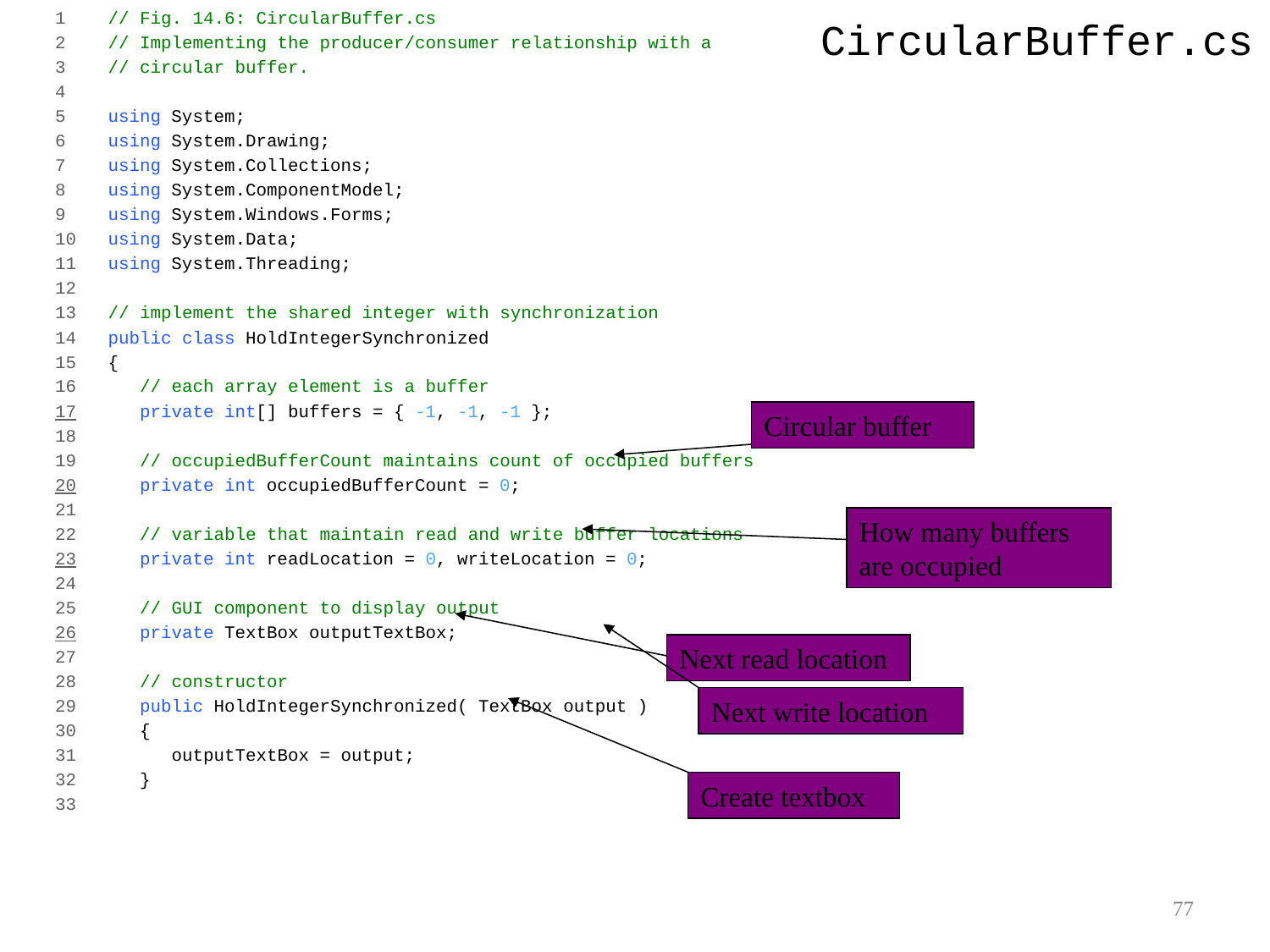

1    // Fig. 14.6: CircularBuffer.cs
2    // Implementing the producer/consumer relationship with a
3    // circular buffer.
4
5    using System;
6    using System.Drawing;
7    using System.Collections;
8    using System.ComponentModel;
9    using System.Windows.Forms;
10   using System.Data;
11   using System.Threading;
12
13   // implement the shared integer with synchronization
14   public class HoldIntegerSynchronized
15   {
16      // each array element is a buffer
17      private int[] buffers = { -1, -1, -1 };
18
19      // occupiedBufferCount maintains count of occupied buffers
20      private int occupiedBufferCount = 0;
21
22      // variable that maintain read and write buffer locations
23      private int readLocation = 0, writeLocation = 0;
24
25      // GUI component to display output
26      private TextBox outputTextBox;
27
28      // constructor
29      public HoldIntegerSynchronized( TextBox output )
30      {
31         outputTextBox = output;
32      }
33
# CircularBuffer.cs
Circular buffer

How many buffers are occupied

Next read location

Next write location

Create textbox
77